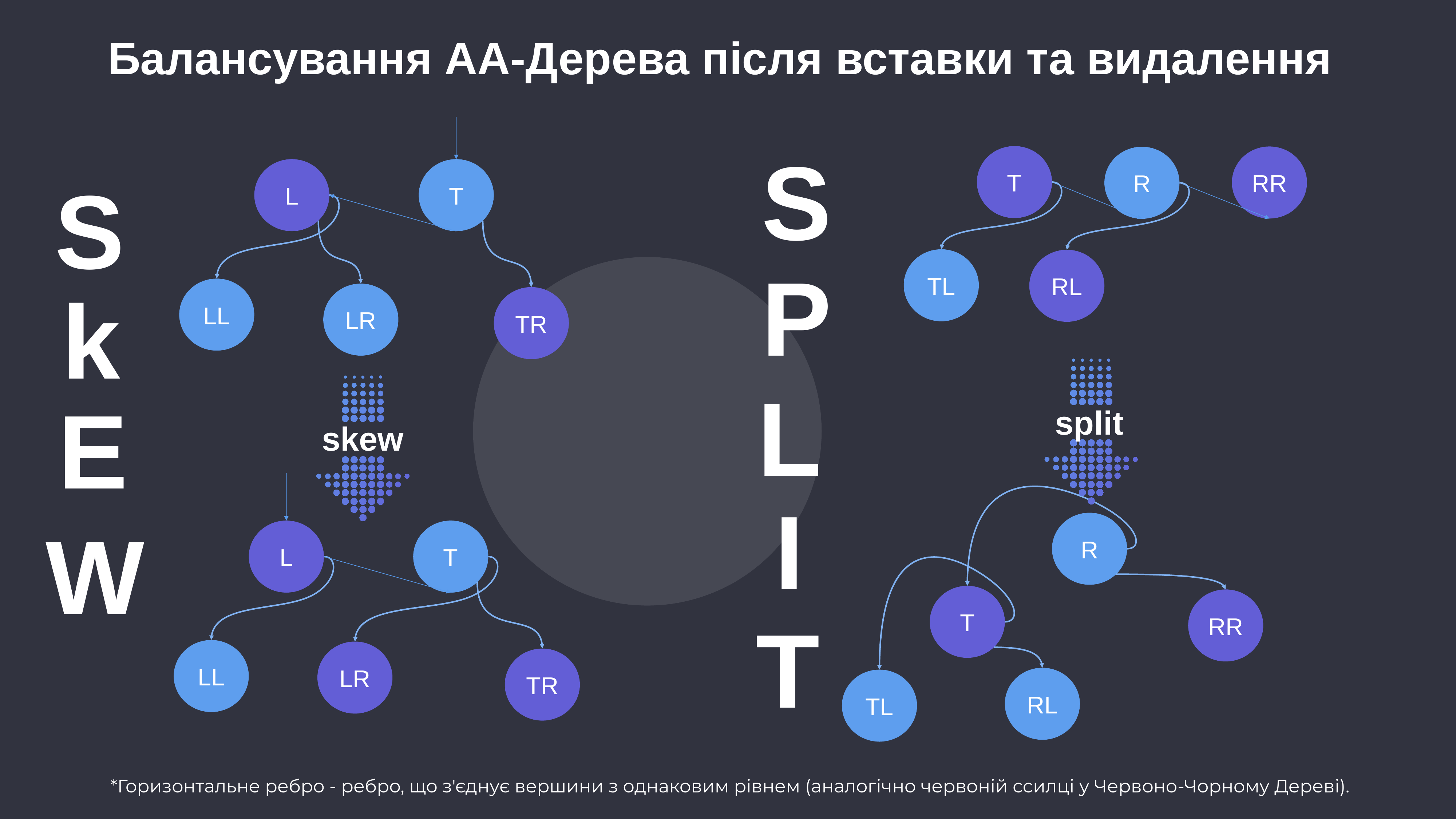

Балансування АА-Дерева після вставки та видалення
S
T
RR
R
S
L
T
P
TL
RL

k
LL
LR
TR

L

E
split
skew
I
W
R
L
T
T
RR
T
LL
LR
TR
RL
TL
*Горизонтальне ребро - ребро, що з'єднує вершини з однаковим рівнем (аналогічно червоній ссилці у Червоно-Чорному Дереві).